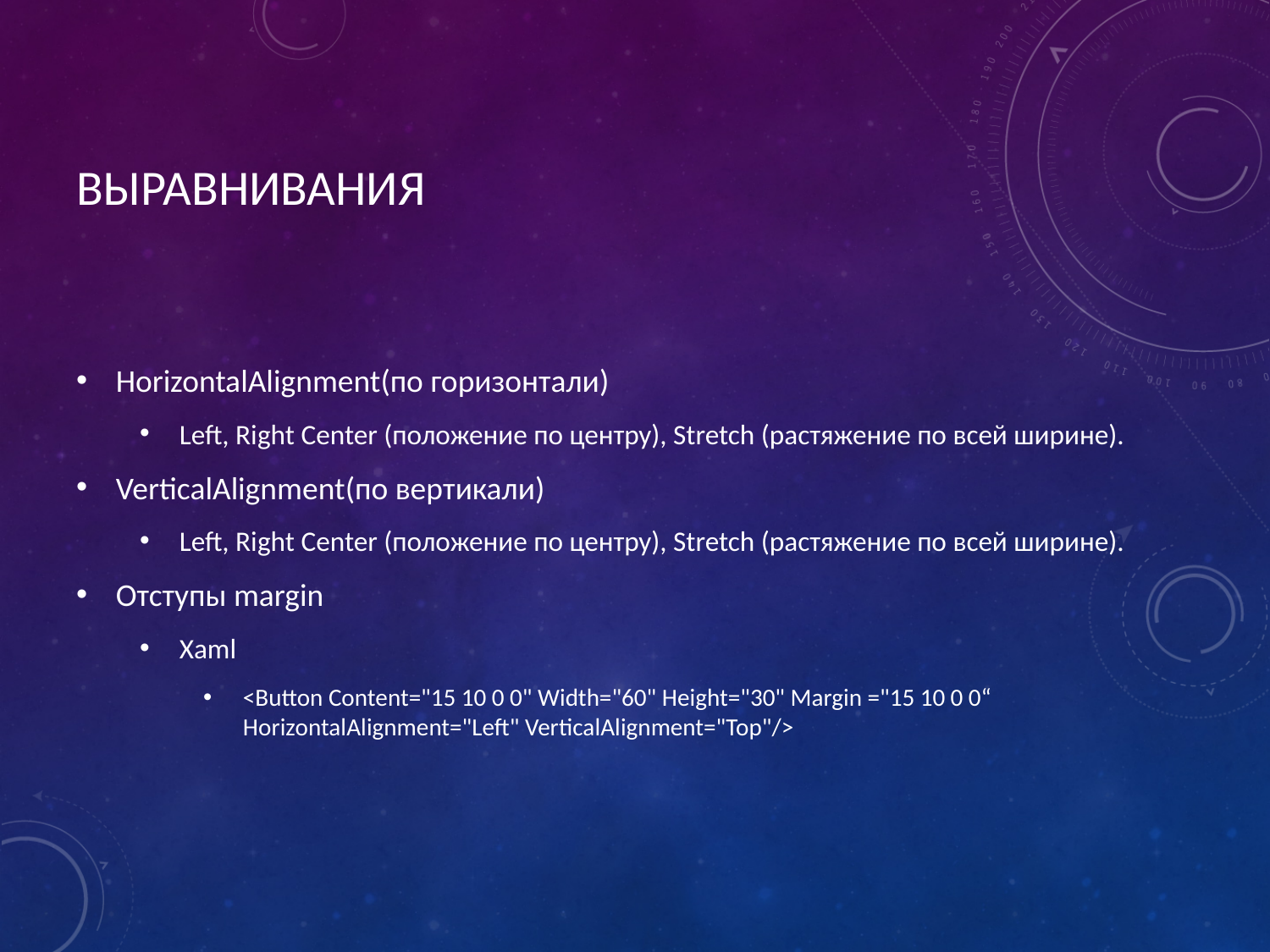

# Выравнивания
HorizontalAlignment(по горизонтали)
Left, Right Center (положение по центру), Stretch (растяжение по всей ширине).
VerticalAlignment(по вертикали)
Left, Right Center (положение по центру), Stretch (растяжение по всей ширине).
Отступы margin
Xaml
<Button Content="15 10 0 0" Width="60" Height="30" Margin ="15 10 0 0“ HorizontalAlignment="Left" VerticalAlignment="Top"/>